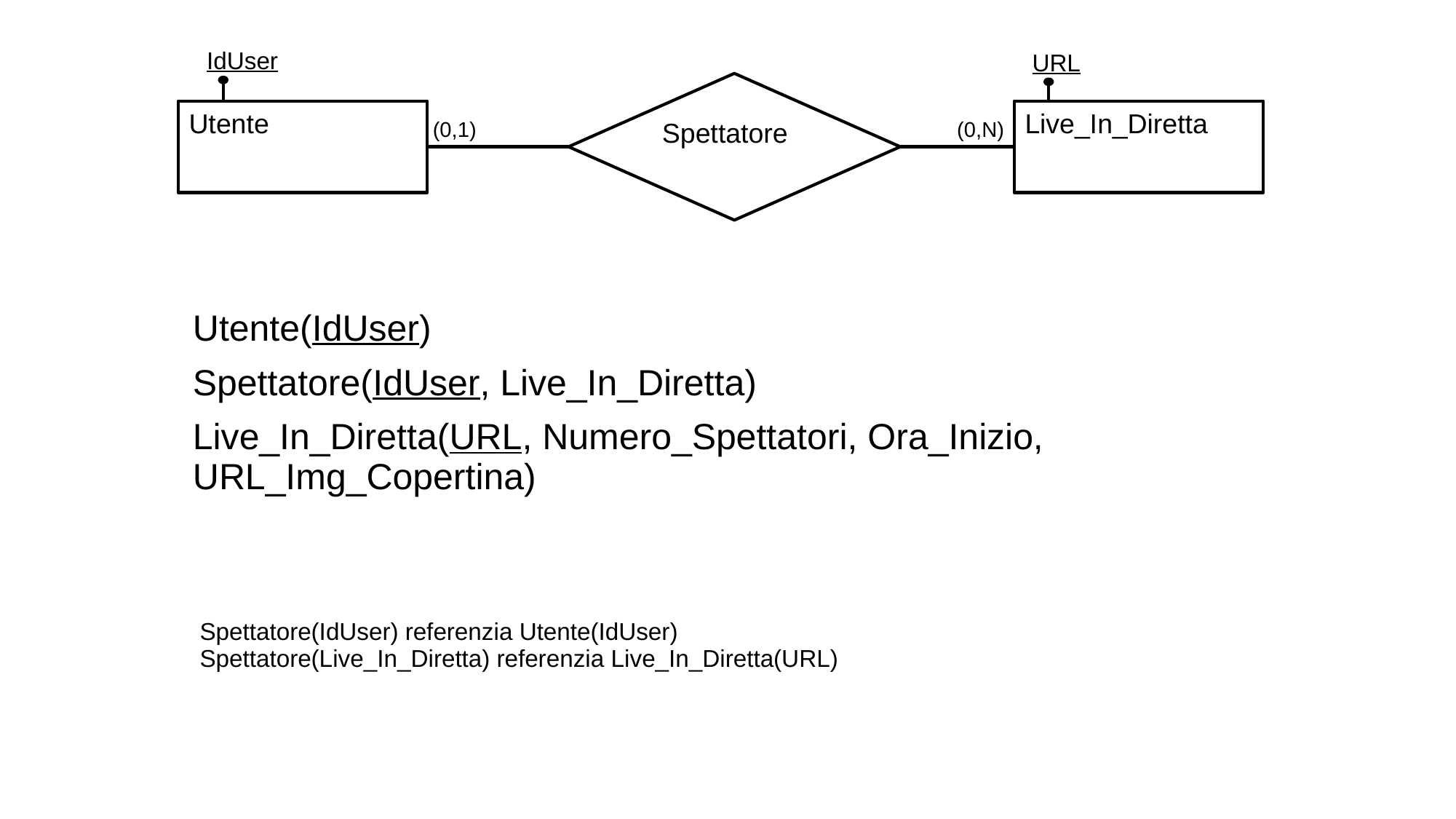

IdUser

URL

Spettatore
Utente
Live_In_Diretta
(0,1)
(0,N)

Utente(IdUser)
Spettatore(IdUser, Live_In_Diretta)
Live_In_Diretta(URL, Numero_Spettatori, Ora_Inizio, URL_Img_Copertina)
Spettatore(IdUser) referenzia Utente(IdUser)
Spettatore(Live_In_Diretta) referenzia Live_In_Diretta(URL)